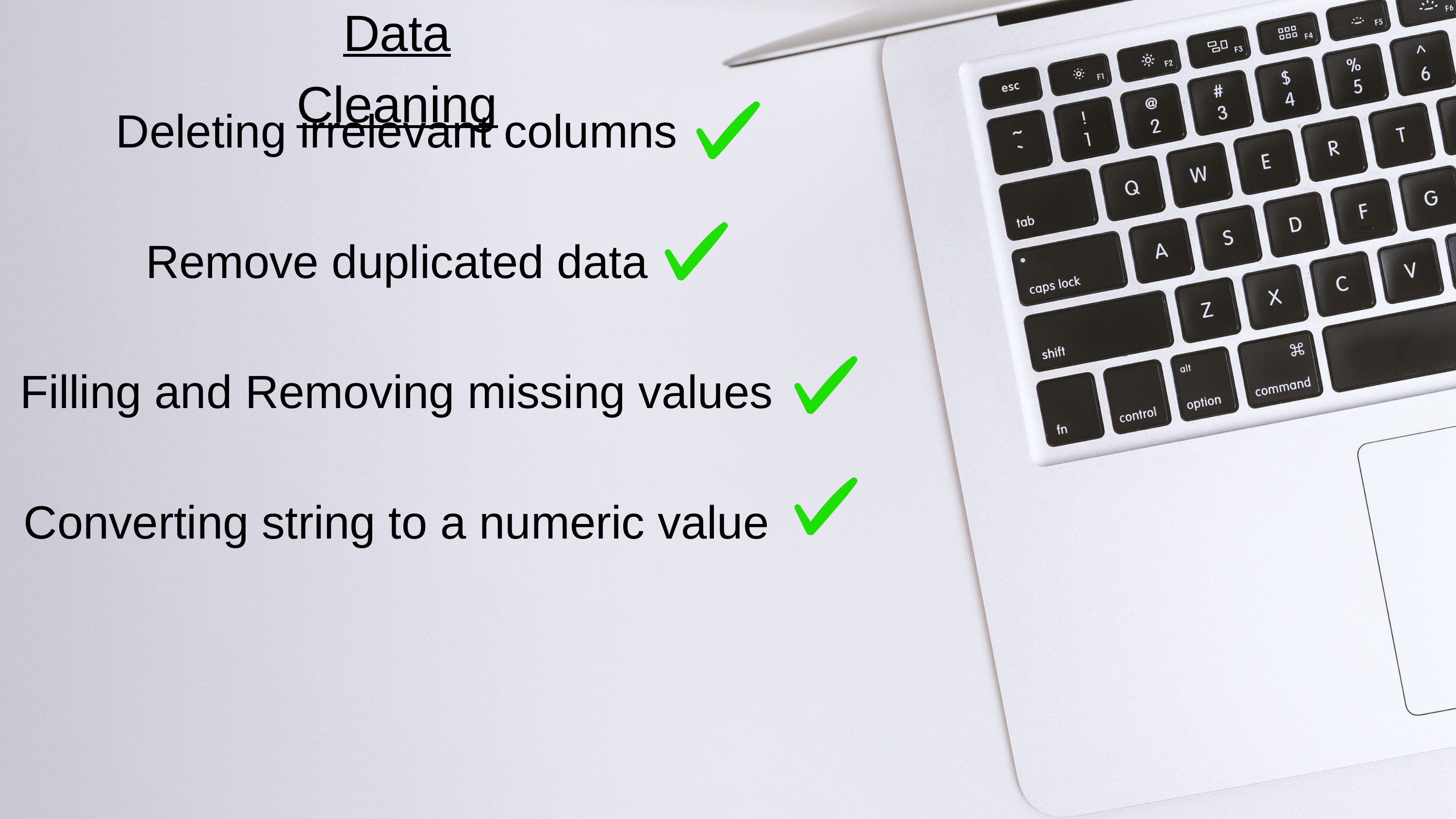

Data Cleaning
Deleting irrelevant columns

Remove duplicated data

Filling and Removing missing values

Converting string to a numeric value